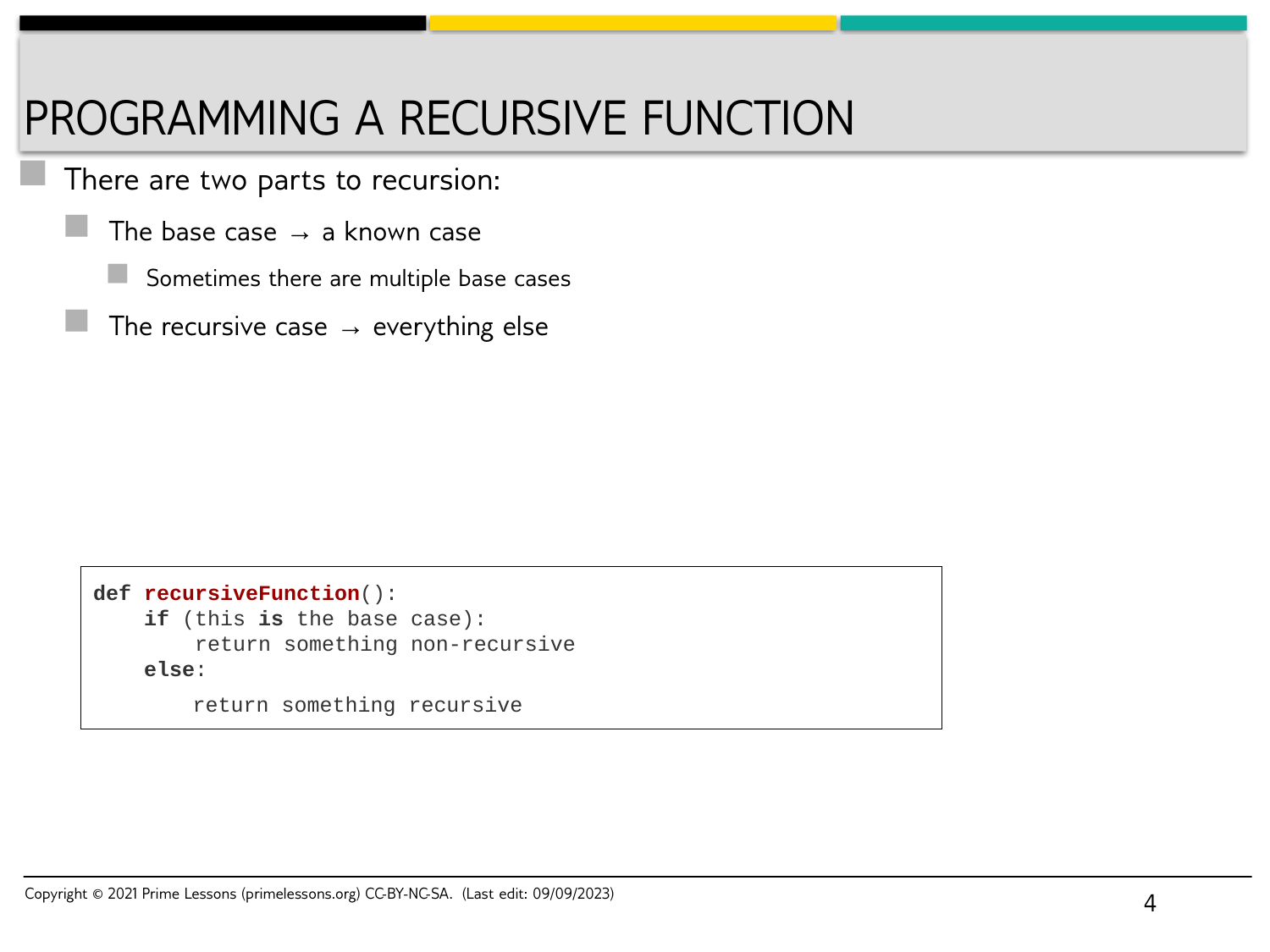

# Programming a Recursive Function
There are two parts to recursion:
The base case → a known case
Sometimes there are multiple base cases
The recursive case → everything else

def recursiveFunction():
    if (this is the base case):
        return something non-recursive
    else:
       return something recursive
4
Copyright © 2021 Prime Lessons (primelessons.org) CC-BY-NC-SA.  (Last edit: 09/09/2023)